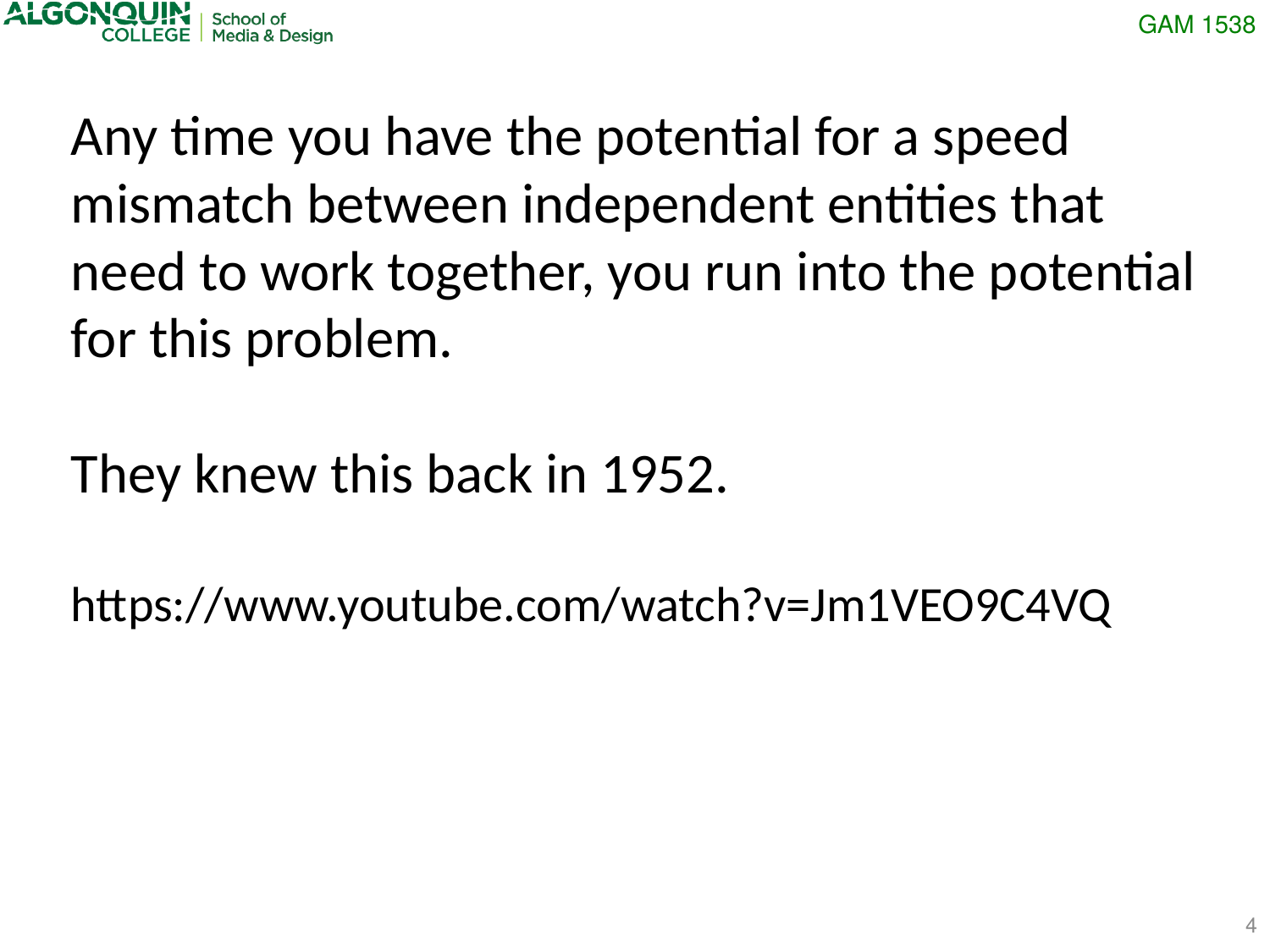

Any time you have the potential for a speed mismatch between independent entities that need to work together, you run into the potential for this problem.

They knew this back in 1952.

https://www.youtube.com/watch?v=Jm1VEO9C4VQ
4